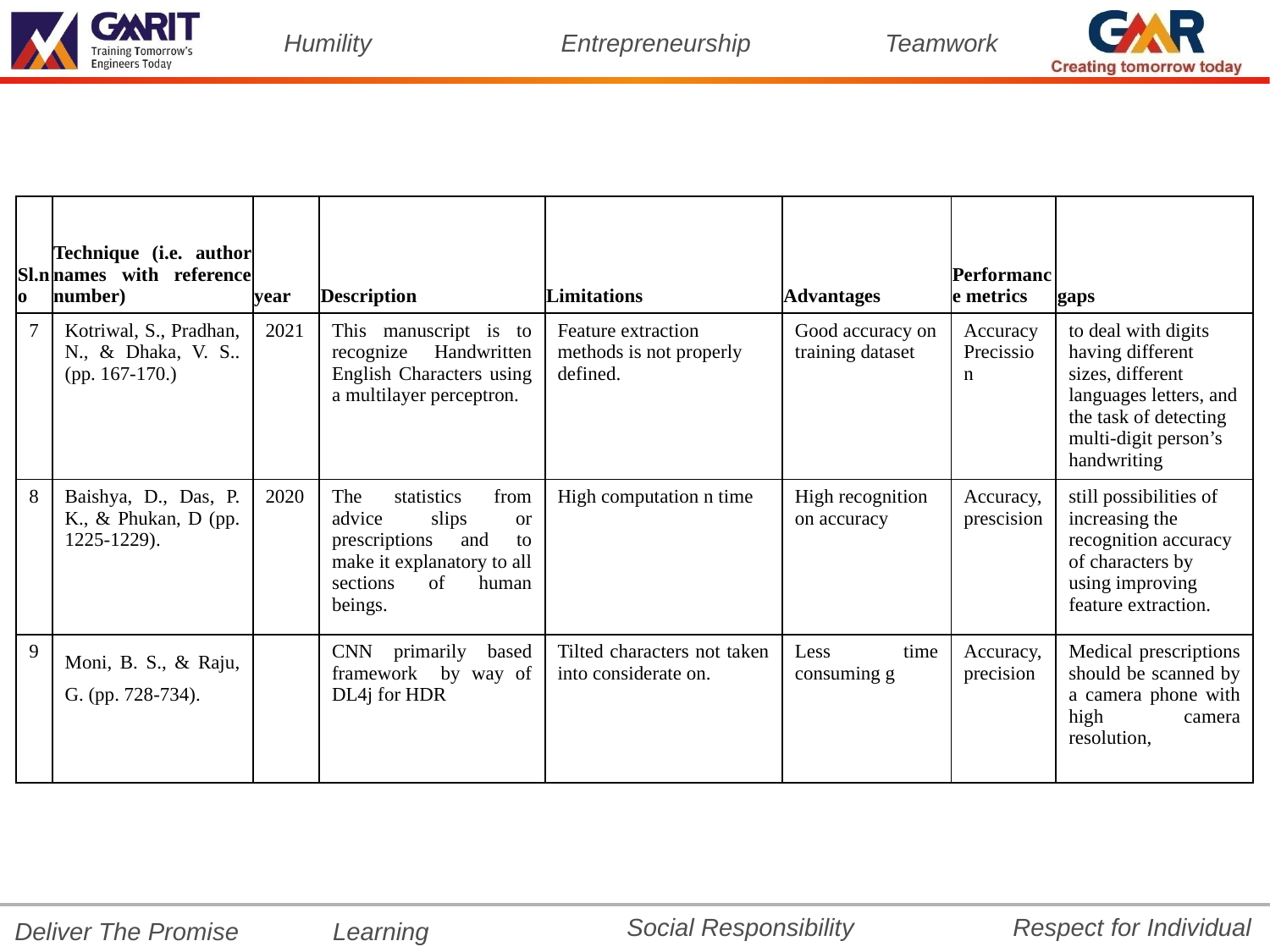

| Sl.no | Technique (i.e. author names with reference number) | year | Description | Limitations | Advantages | Performance metrics | gaps |
| --- | --- | --- | --- | --- | --- | --- | --- |
| 7 | Kotriwal, S., Pradhan, N., & Dhaka, V. S.. (pp. 167-170.) | 2021 | This manuscript is to recognize Handwritten English Characters using a multilayer perceptron. | Feature extraction methods is not properly defined. | Good accuracy on training dataset | Accuracy Precission | to deal with digits having different sizes, different languages letters, and the task of detecting multi-digit person’s handwriting |
| 8 | Baishya, D., Das, P. K., & Phukan, D (pp. 1225-1229). | 2020 | The statistics from advice slips or prescriptions and to make it explanatory to all sections of human beings. | High computation n time | High recognition on accuracy | Accuracy,prescision | still possibilities of increasing the recognition accuracy of characters by using improving feature extraction. |
| 9 | Moni, B. S., & Raju, G. (pp. 728-734). |  | CNN primarily based framework by way of DL4j for HDR | Tilted characters not taken into considerate on. | Less time consuming g | Accuracy, precision | Medical prescriptions should be scanned by a camera phone with high camera resolution, |